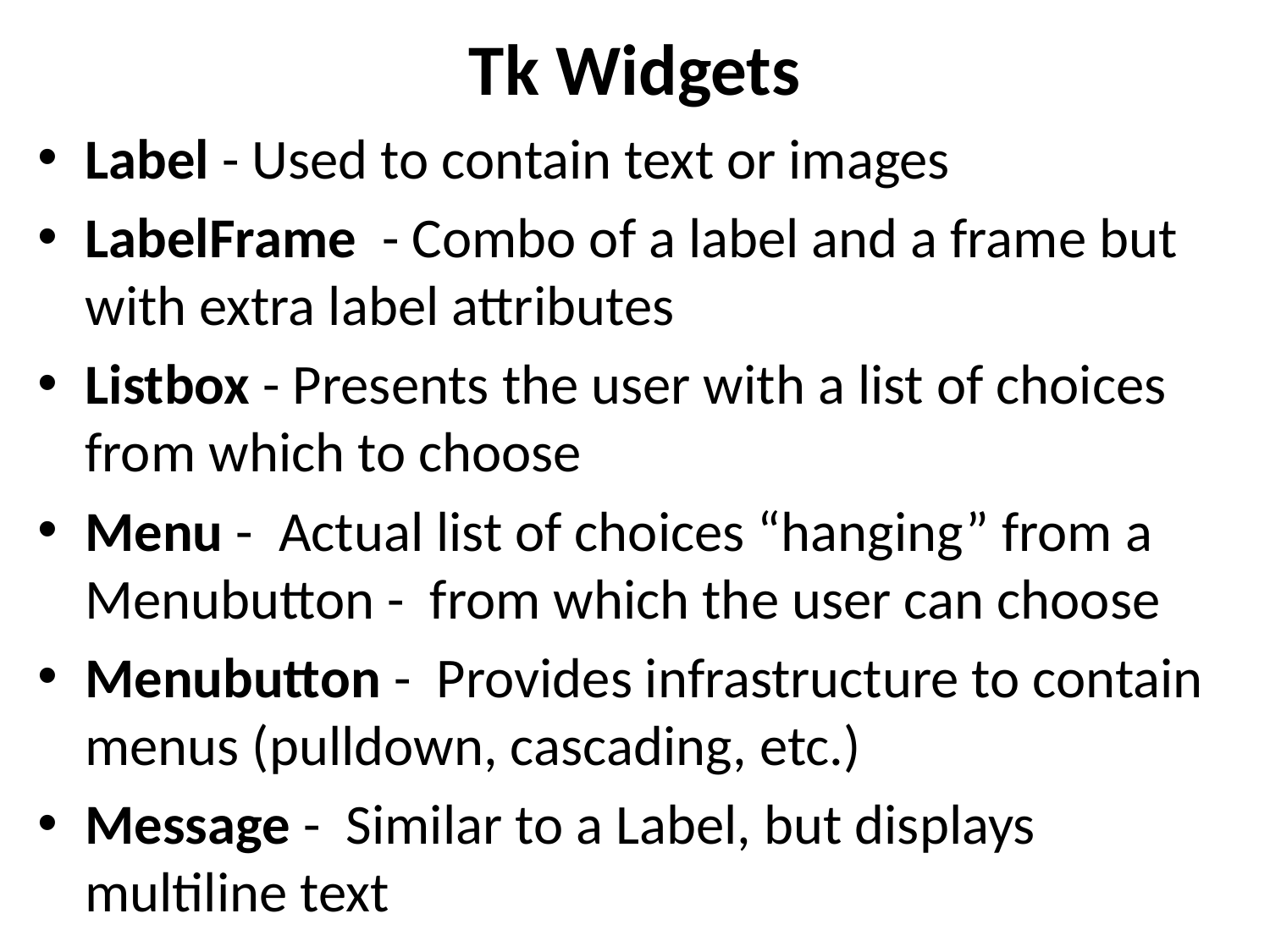

Tk Widgets
Label - Used to contain text or images
LabelFrame  - Combo of a label and a frame but with extra label attributes
Listbox - Presents the user with a list of choices from which to choose
Menu -  Actual list of choices “hanging” from a Menubutton -  from which the user can choose
Menubutton -  Provides infrastructure to contain menus (pulldown, cascading, etc.)
Message -  Similar to a Label, but displays multiline text